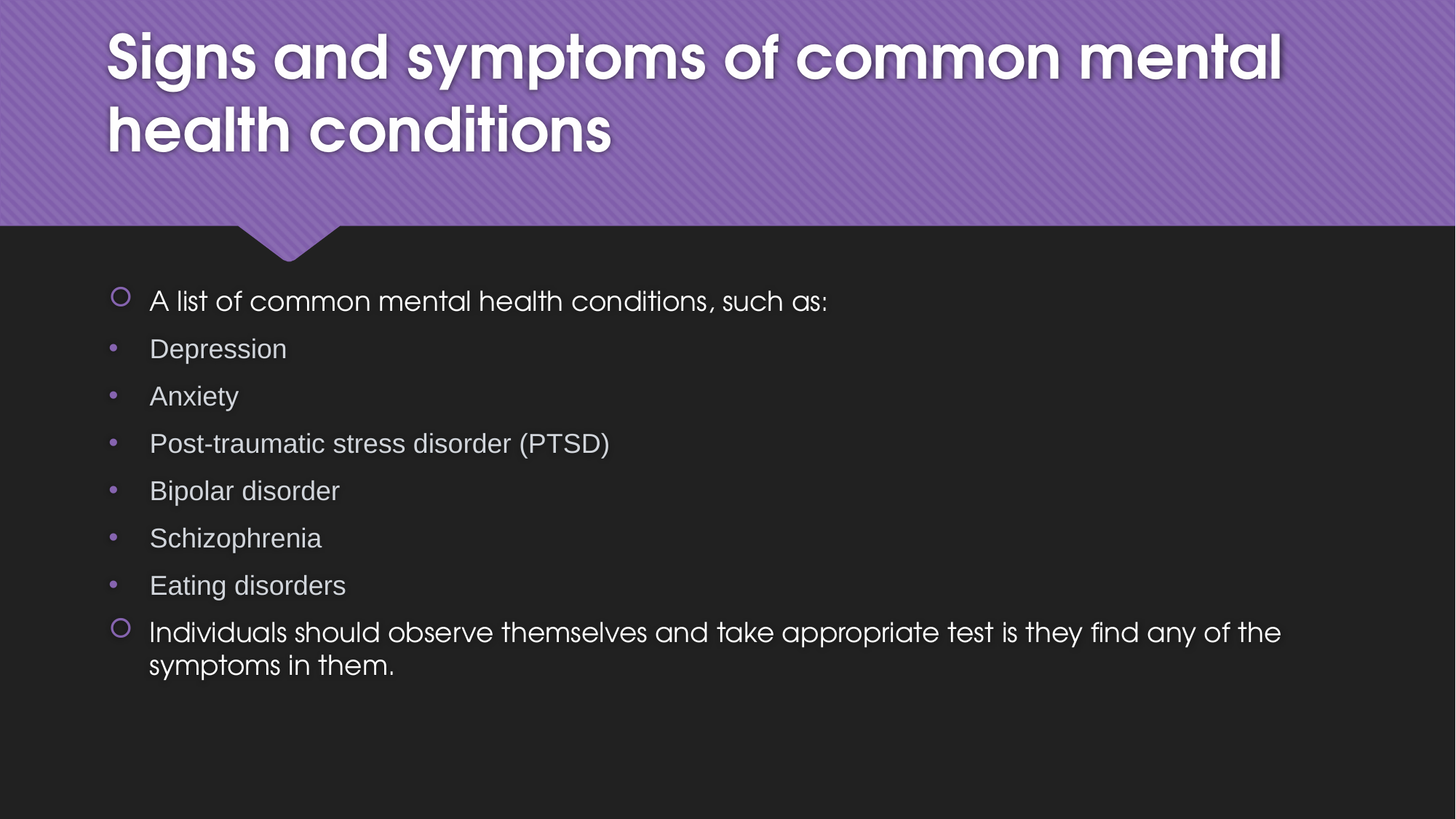

# Signs and symptoms of common mental health conditions
A list of common mental health conditions, such as:
Depression
Anxiety
Post-traumatic stress disorder (PTSD)
Bipolar disorder
Schizophrenia
Eating disorders
Individuals should observe themselves and take appropriate test is they find any of the symptoms in them.